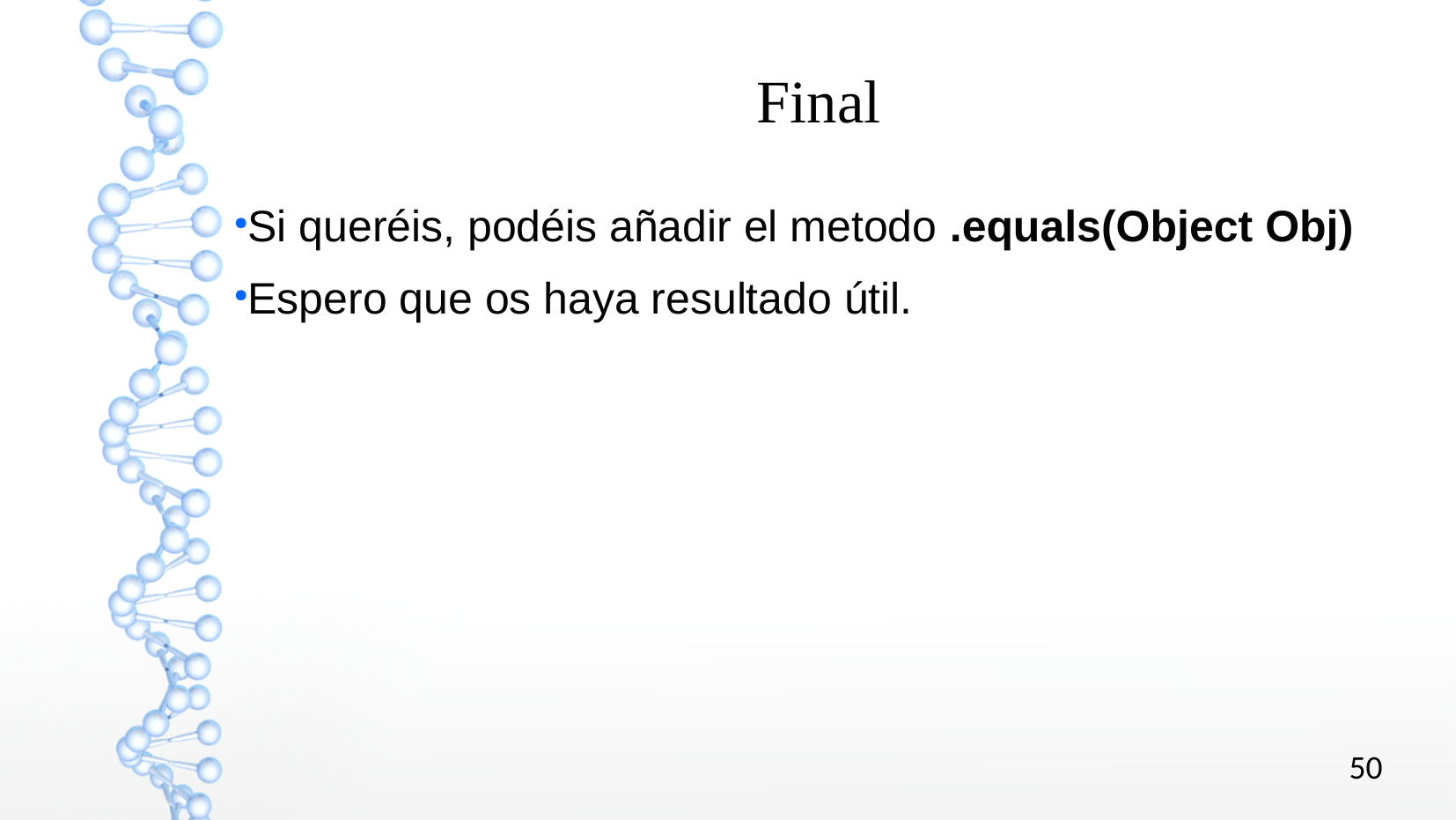

Final
Si queréis, podéis añadir el metodo .equals(Object Obj)
Espero que os haya resultado útil.
50